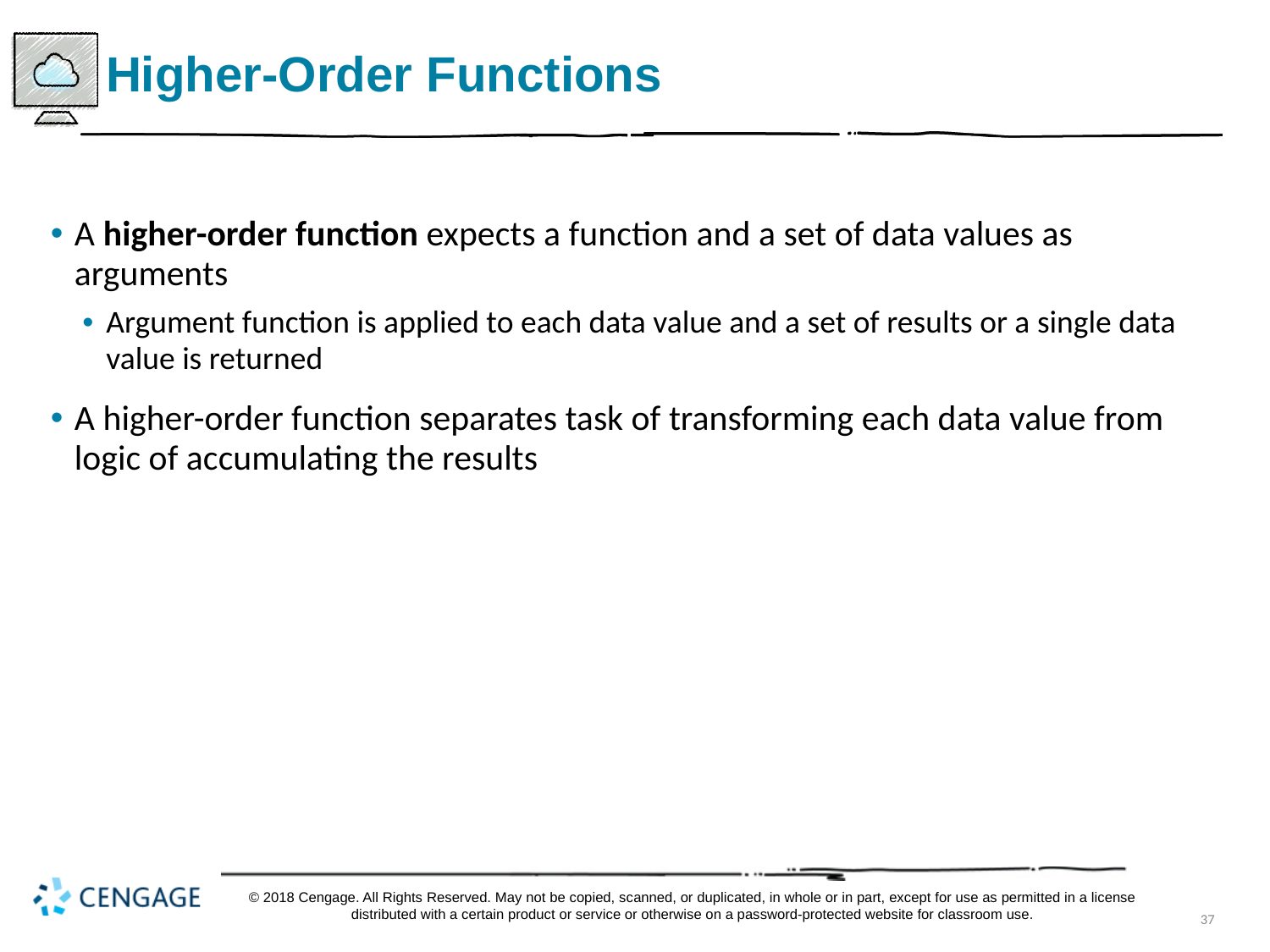

# Higher-Order Functions
A higher-order function expects a function and a set of data values as arguments
Argument function is applied to each data value and a set of results or a single data value is returned
A higher-order function separates task of transforming each data value from logic of accumulating the results
© 2018 Cengage. All Rights Reserved. May not be copied, scanned, or duplicated, in whole or in part, except for use as permitted in a license distributed with a certain product or service or otherwise on a password-protected website for classroom use.